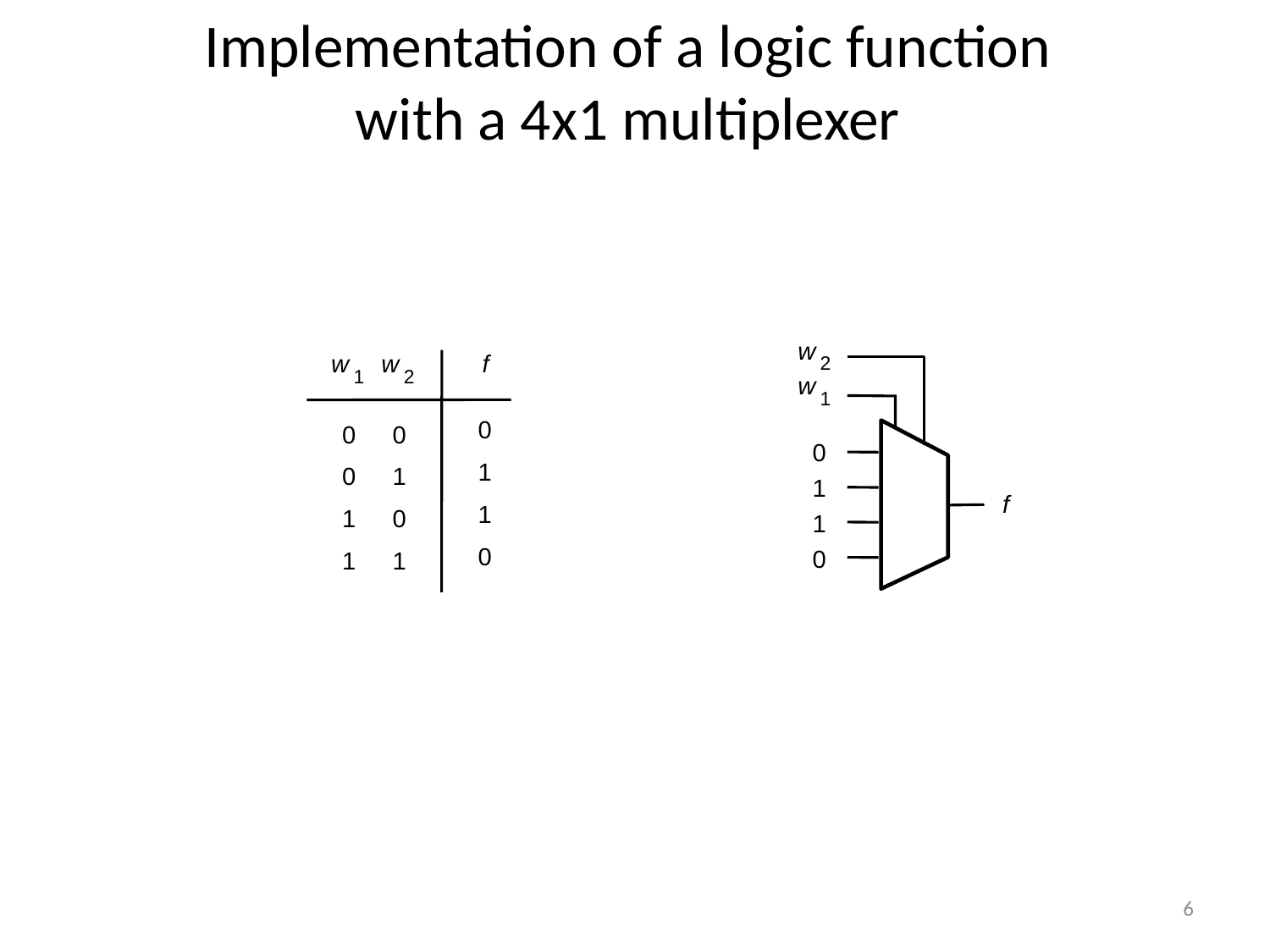

# Implementation of a logic function with a 4x1 multiplexer
w
w
w
f

2

1
2
w
1

0
0
0

0

1
0
1
1

f
1
1
0

1

0
0
1
1

6